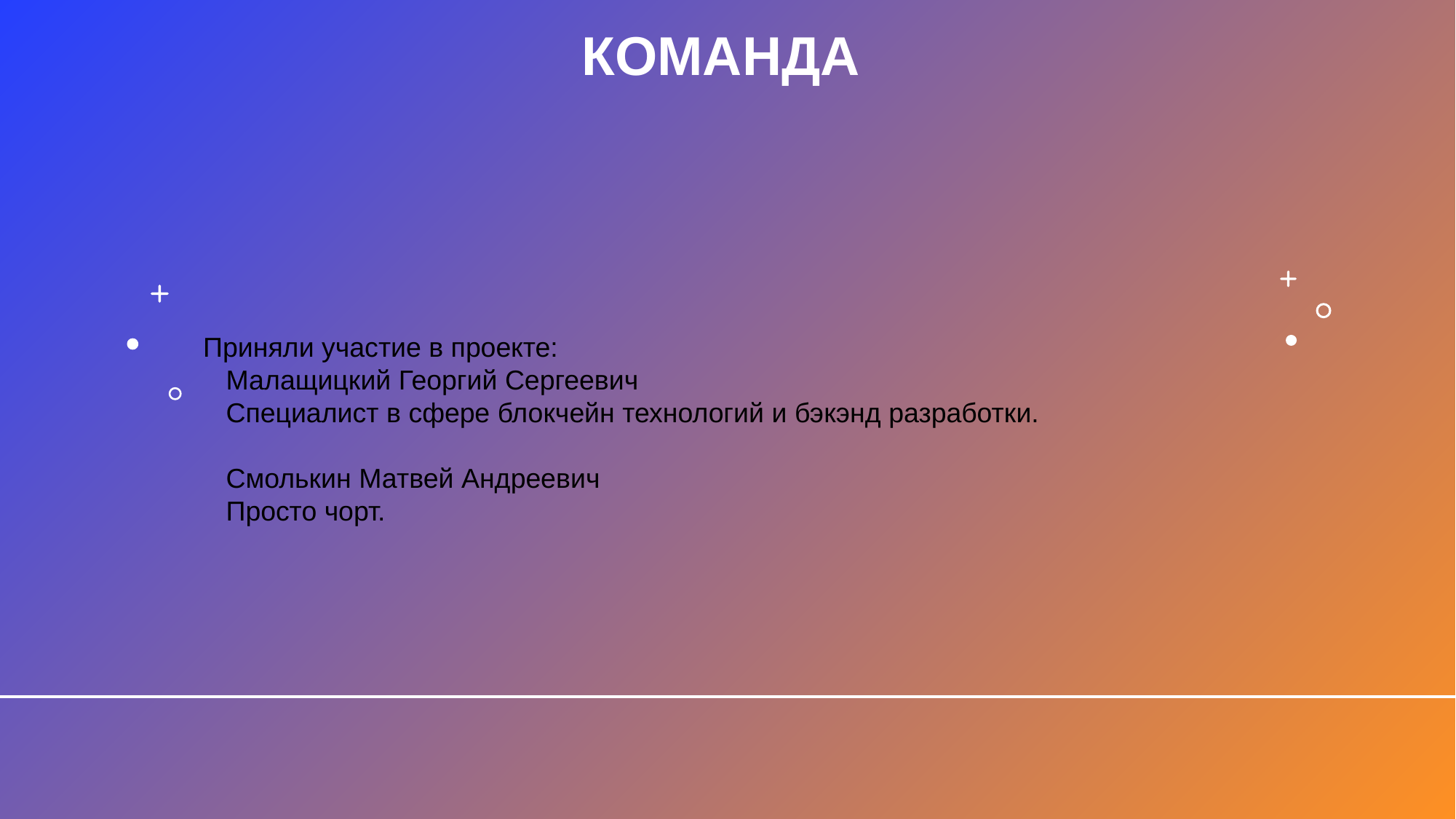

# КОманда

Приняли участие в проекте:
   Малащицкий Георгий Сергеевич
   Специалист в сфере блокчейн технологий и бэкэнд разработки.

   Смолькин Матвей Андреевич
   Просто чорт.